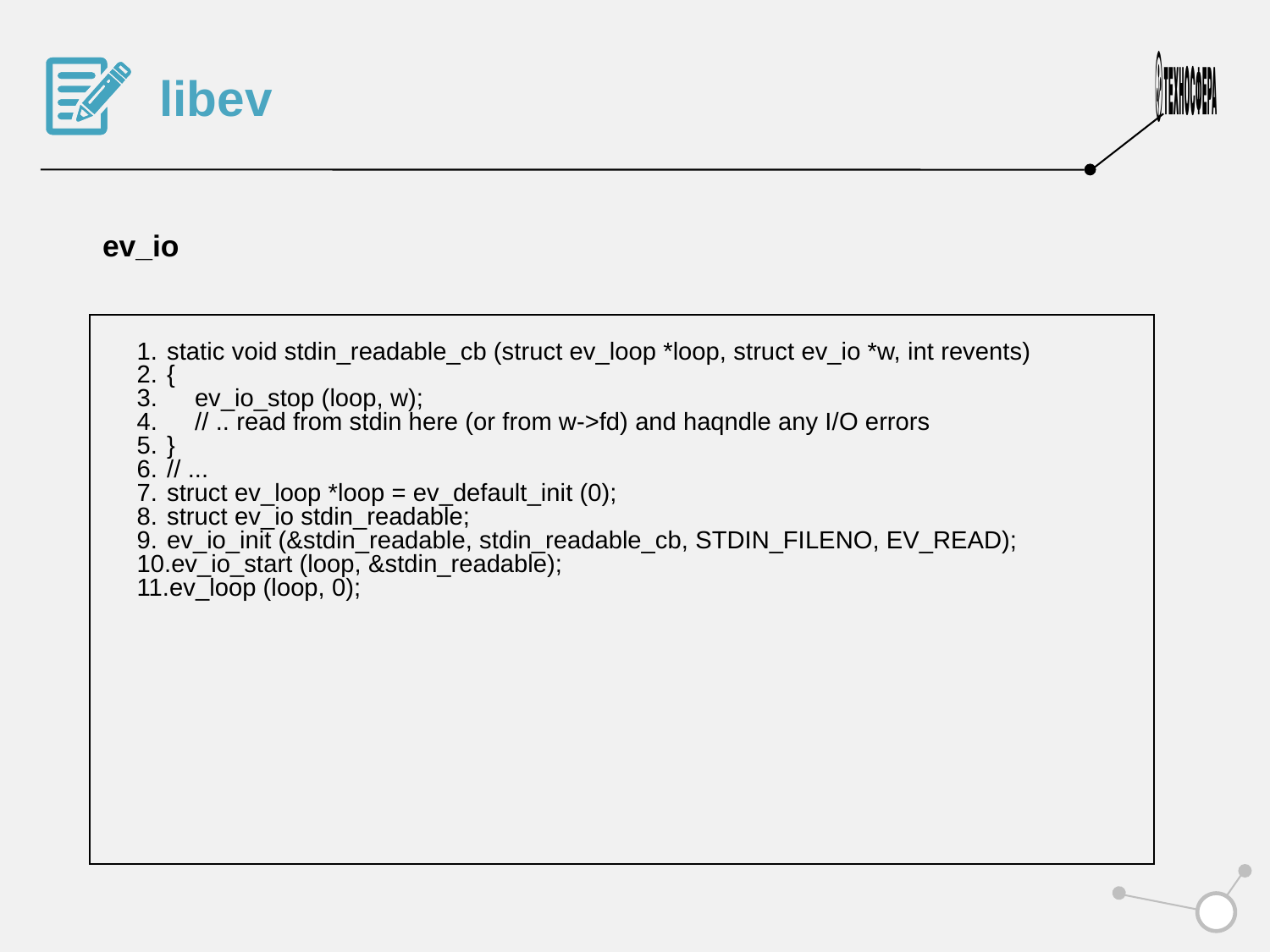

libev
ev_io
static void stdin_readable_cb (struct ev_loop *loop, struct ev_io *w, int revents)
{
    ev_io_stop (loop, w);
    // .. read from stdin here (or from w->fd) and haqndle any I/O errors
}
// ...
struct ev_loop *loop = ev_default_init (0);
struct ev_io stdin_readable;
ev_io_init (&stdin_readable, stdin_readable_cb, STDIN_FILENO, EV_READ);
ev_io_start (loop, &stdin_readable);
ev_loop (loop, 0);